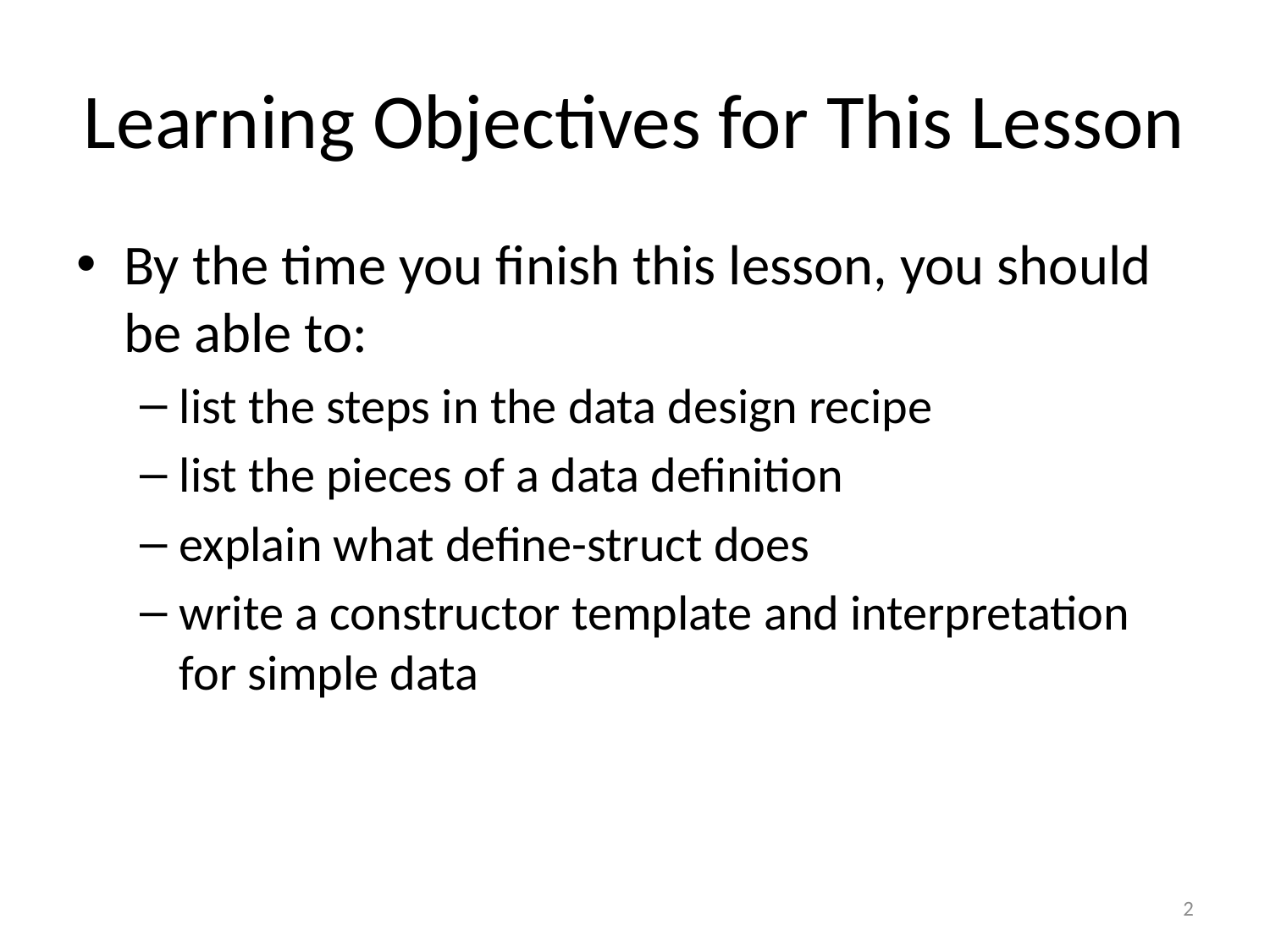

# Learning Objectives for This Lesson
By the time you finish this lesson, you should be able to:
list the steps in the data design recipe
list the pieces of a data definition
explain what define-struct does
write a constructor template and interpretation for simple data
2